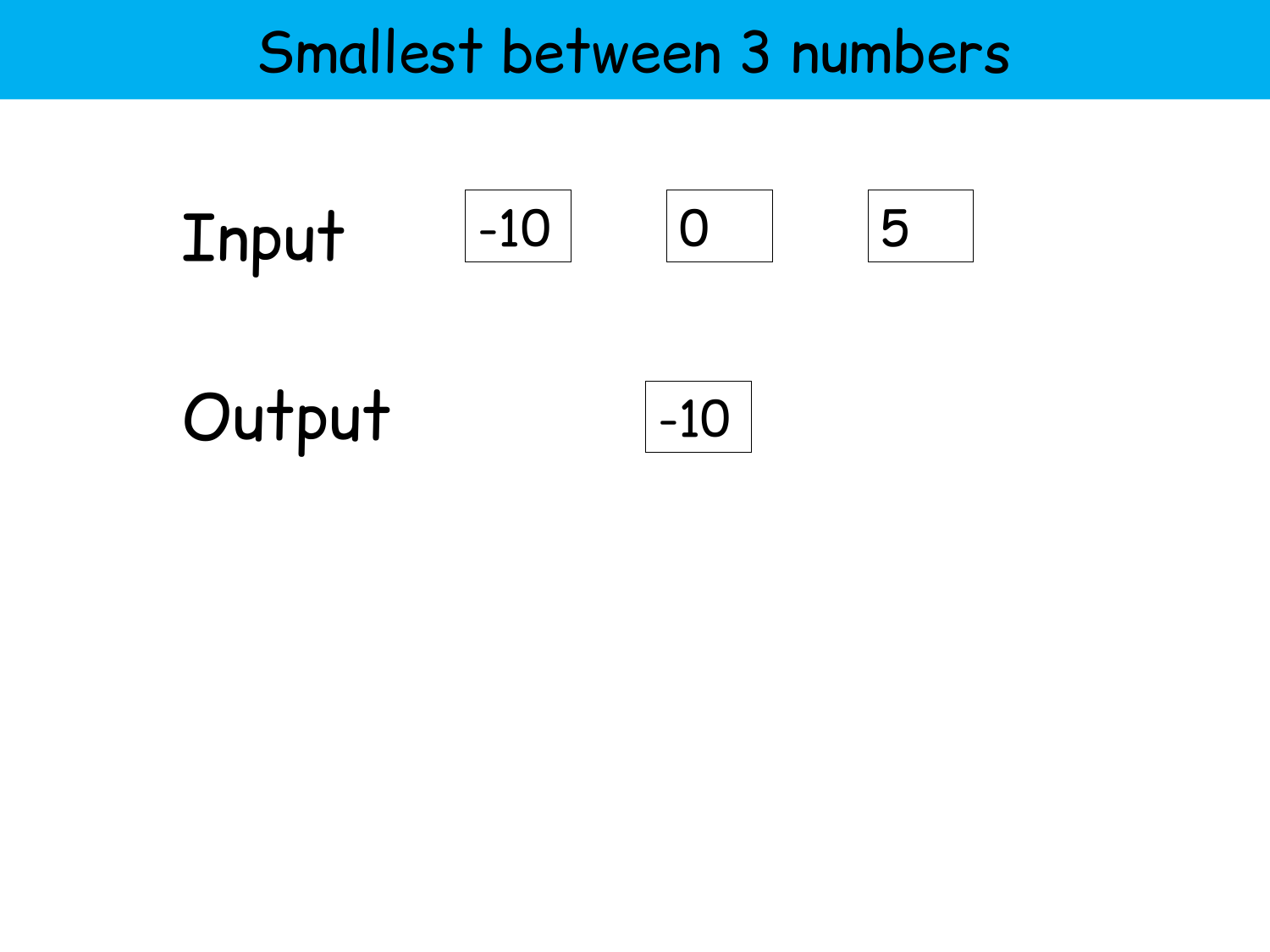

# Smallest between 3 numbers
Input
-10
0
5
Output
-10